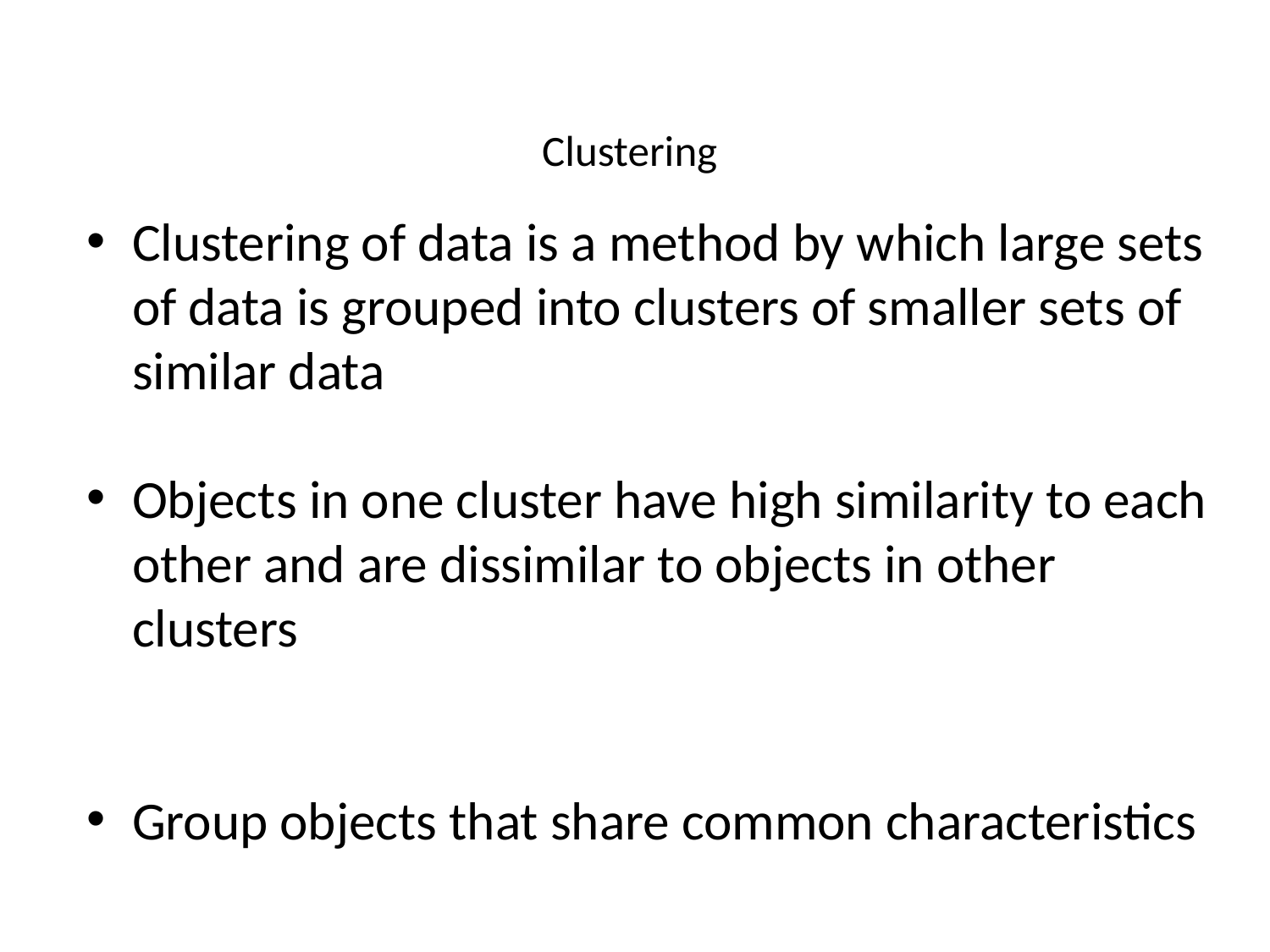

# Clustering
Clustering of data is a method by which large sets of data is grouped into clusters of smaller sets of similar data
Objects in one cluster have high similarity to each other and are dissimilar to objects in other clusters

Group objects that share common characteristics